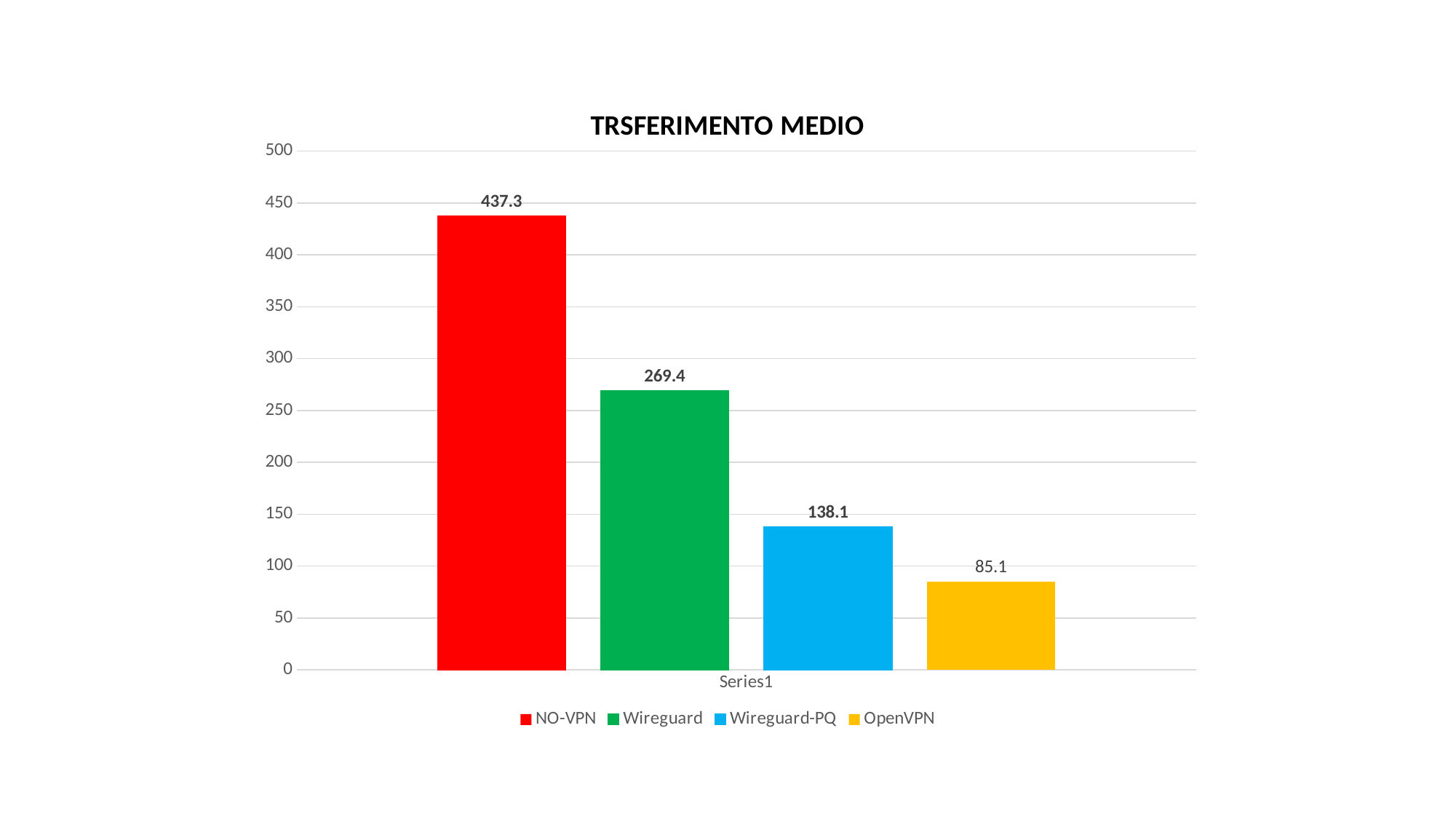

### Chart: TRSFERIMENTO MEDIO

| Category | NO-VPN | Wireguard | Wireguard-PQ | OpenVPN |
|---|---|---|---|---|
|  | 437.3 | 269.4 | 138.1 | 85.1 |